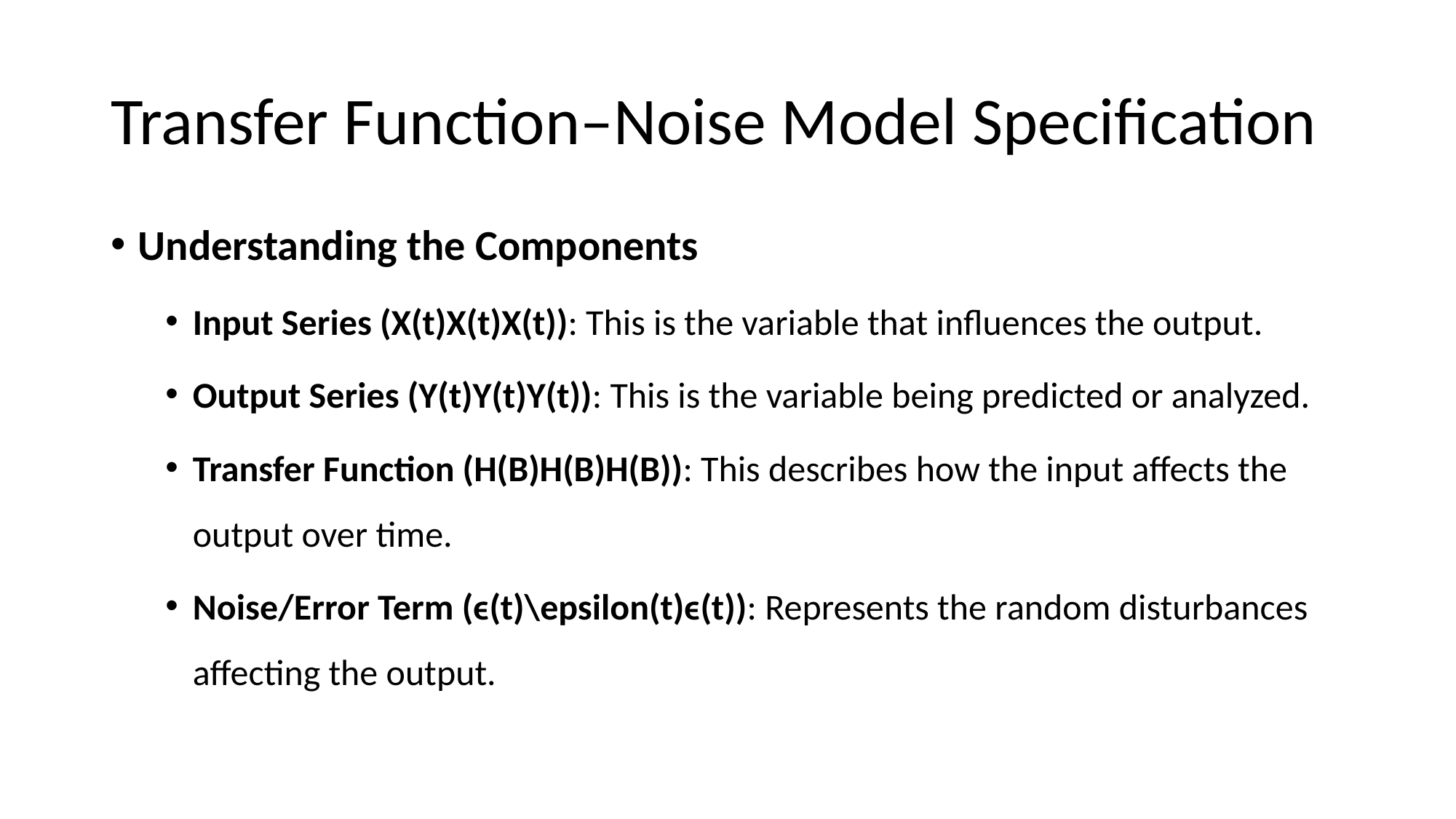

# Transfer Function–Noise Model Specification
Understanding the Components
Input Series (X(t)X(t)X(t)): This is the variable that influences the output.
Output Series (Y(t)Y(t)Y(t)): This is the variable being predicted or analyzed.
Transfer Function (H(B)H(B)H(B)): This describes how the input affects the output over time.
Noise/Error Term (ϵ(t)\epsilon(t)ϵ(t)): Represents the random disturbances affecting the output.